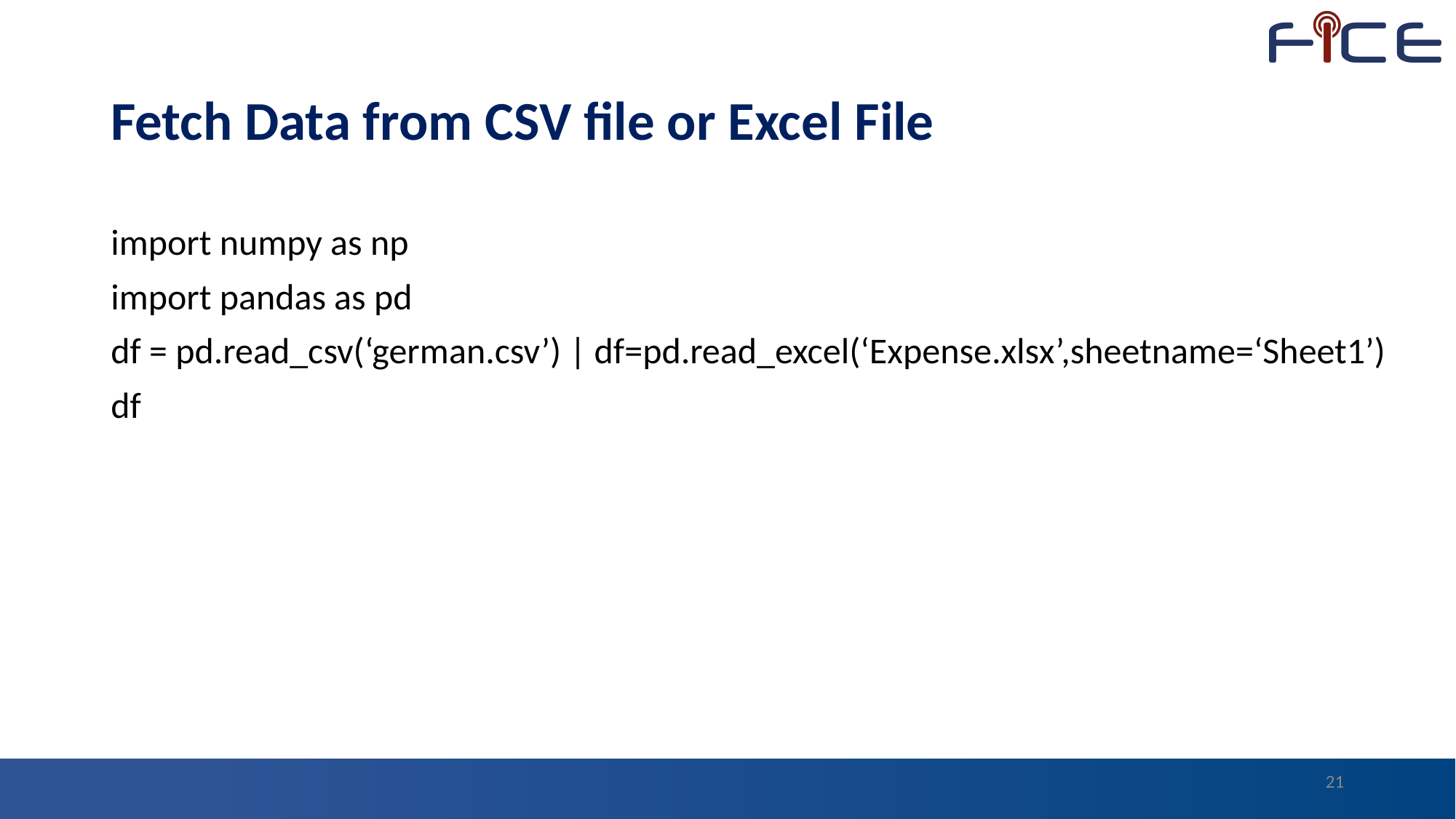

# Fetch Data from CSV file or Excel File
import numpy as np
import pandas as pd
df = pd.read_csv(‘german.csv’) | df=pd.read_excel(‘Expense.xlsx’,sheetname=‘Sheet1’)
df
21